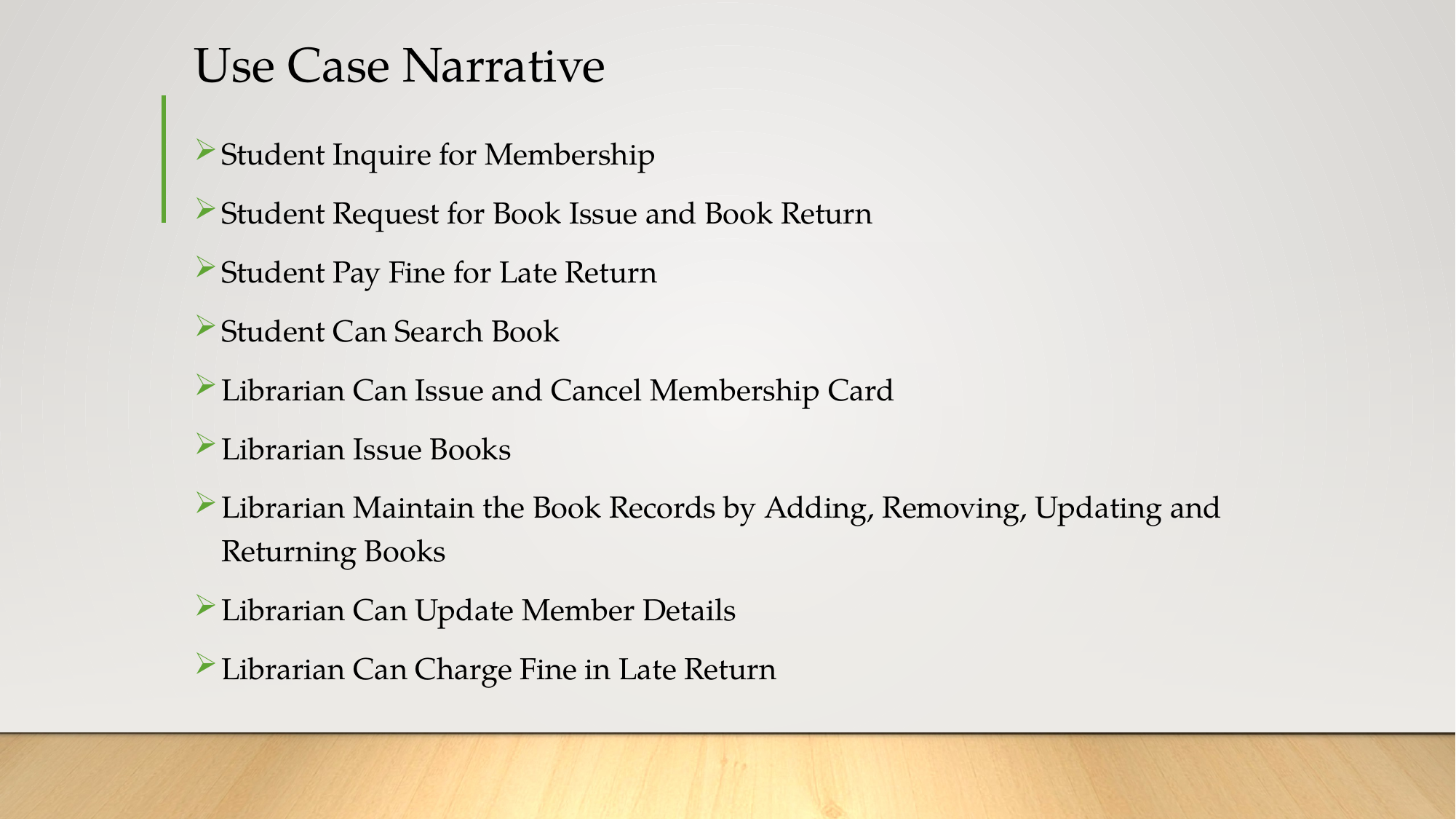

# Use Case Narrative
Student Inquire for Membership
Student Request for Book Issue and Book Return
Student Pay Fine for Late Return
Student Can Search Book
Librarian Can Issue and Cancel Membership Card
Librarian Issue Books
Librarian Maintain the Book Records by Adding, Removing, Updating and Returning Books
Librarian Can Update Member Details
Librarian Can Charge Fine in Late Return